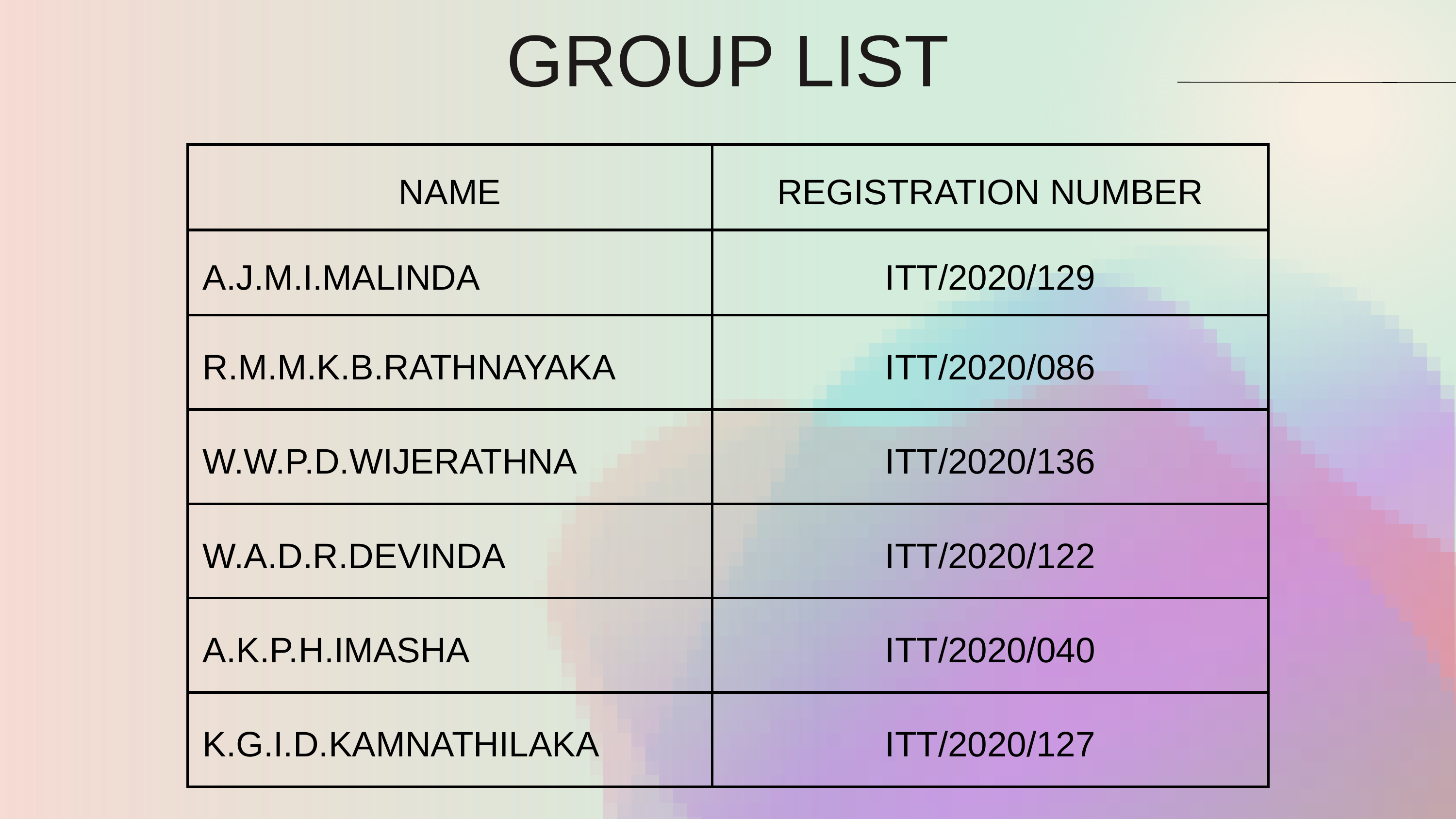

GROUP LIST

| NAME | REGISTRATION NUMBER |
| --- | --- |
| A.J.M.I.MALINDA | ITT/2020/129 |
| R.M.M.K.B.RATHNAYAKA | ITT/2020/086 |
| W.W.P.D.WIJERATHNA | ITT/2020/136 |
| W.A.D.R.DEVINDA | ITT/2020/122 |
| A.K.P.H.IMASHA | ITT/2020/040 |
| K.G.I.D.KAMNATHILAKA | ITT/2020/127 |